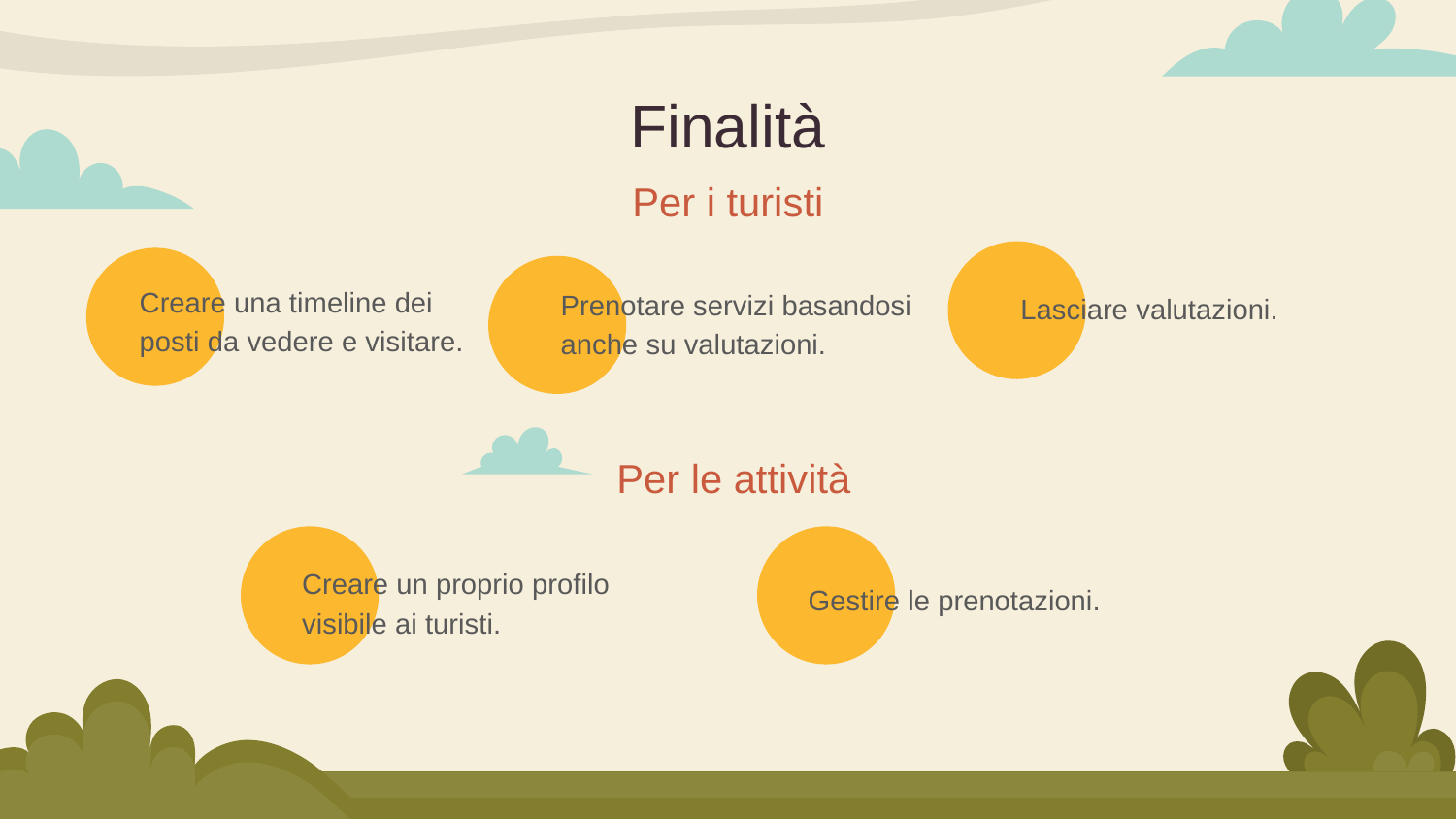

# Finalità
Per i turisti

Creare una timeline dei posti da vedere e visitare.
Prenotare servizi basandosi anche su valutazioni.
Lasciare valutazioni.

Per le attività

Creare un proprio profilo visibile ai turisti.
Gestire le prenotazioni.